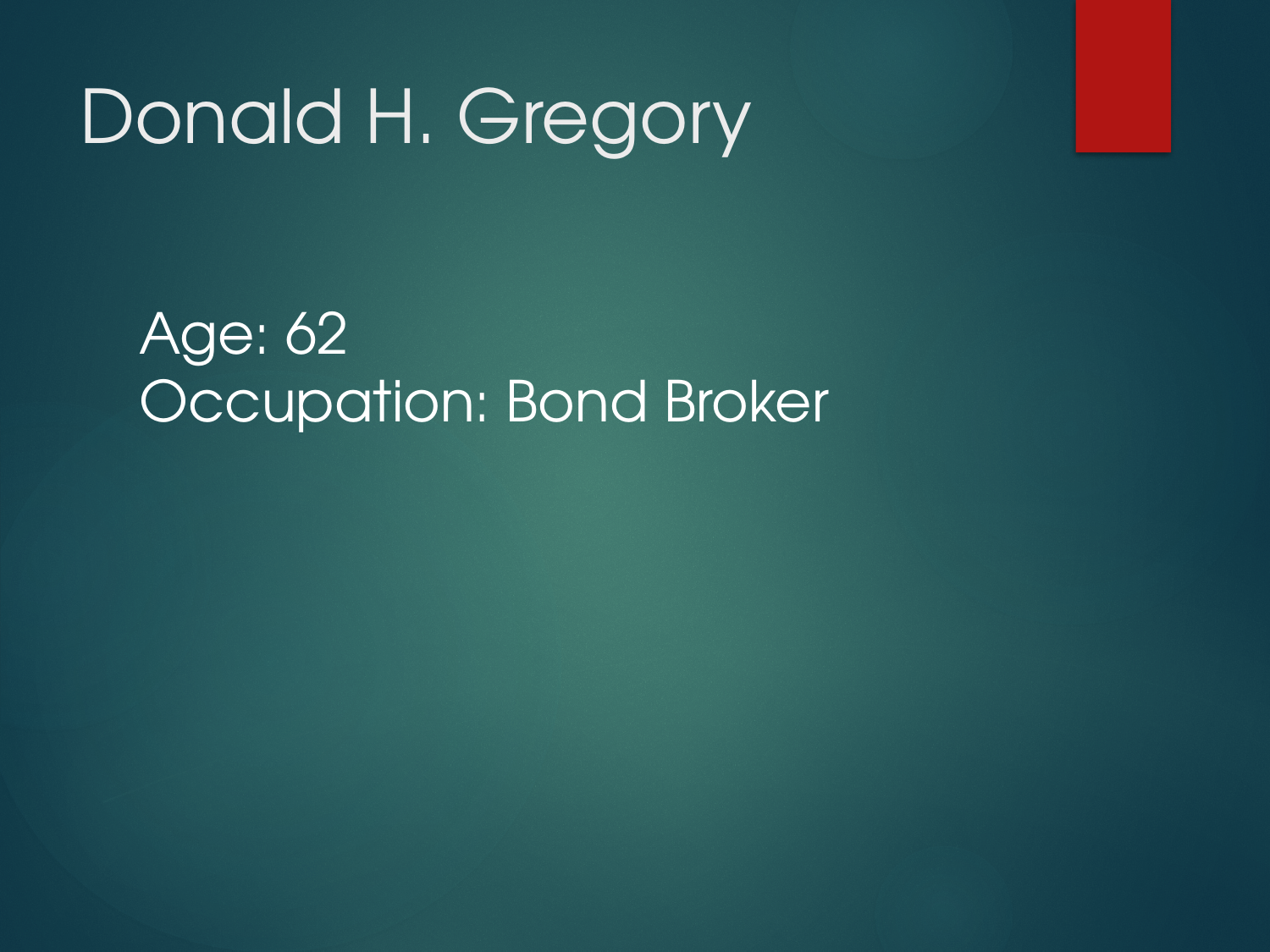

# Donald H. Gregory

Age: 62
Occupation: Bond Broker